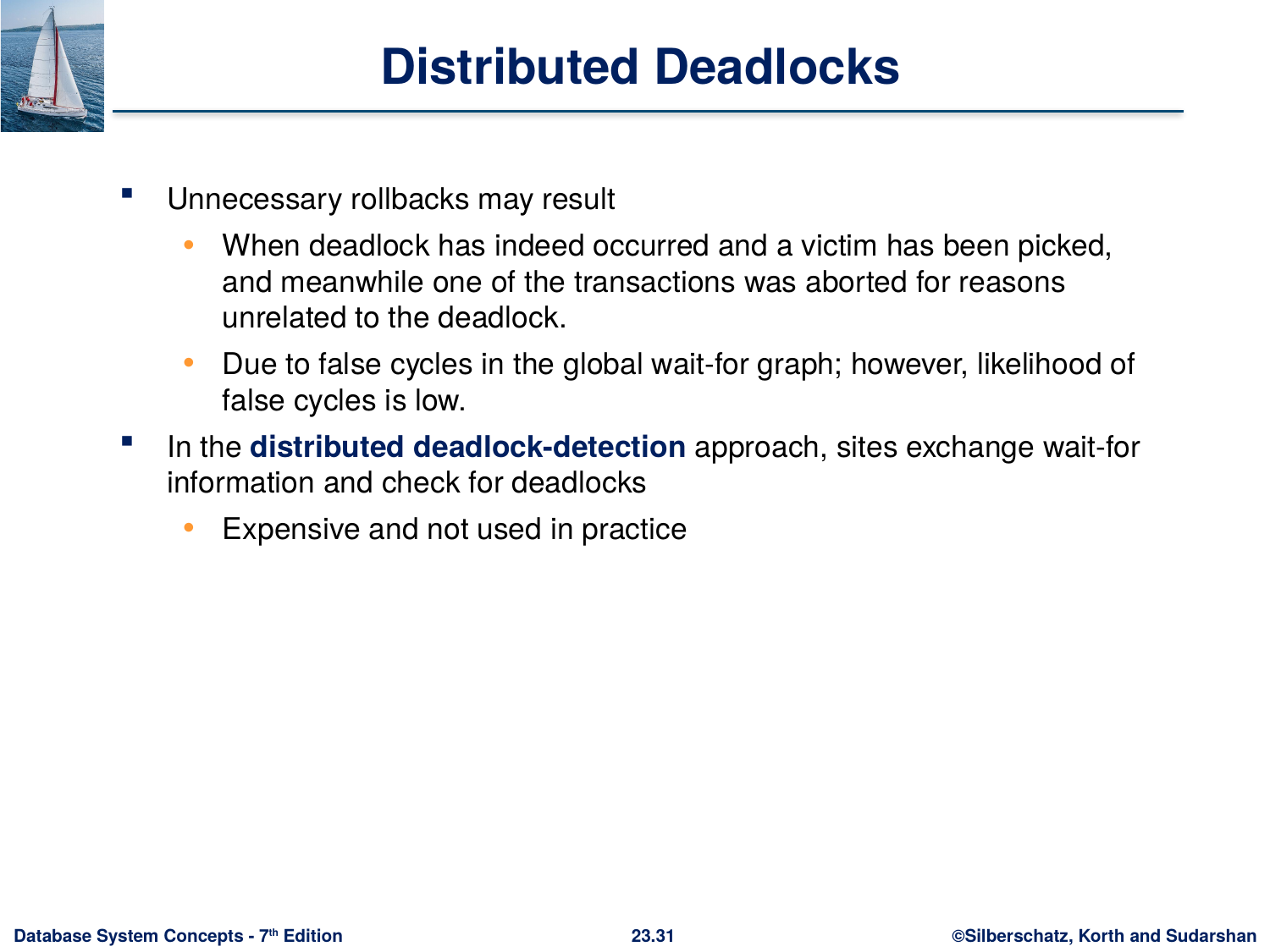

# Distributed Deadlocks
Unnecessary rollbacks may result
When deadlock has indeed occurred and a victim has been picked, and meanwhile one of the transactions was aborted for reasons unrelated to the deadlock.
Due to false cycles in the global wait-for graph; however, likelihood of false cycles is low.
In the distributed deadlock-detection approach, sites exchange wait-for information and check for deadlocks
Expensive and not used in practice